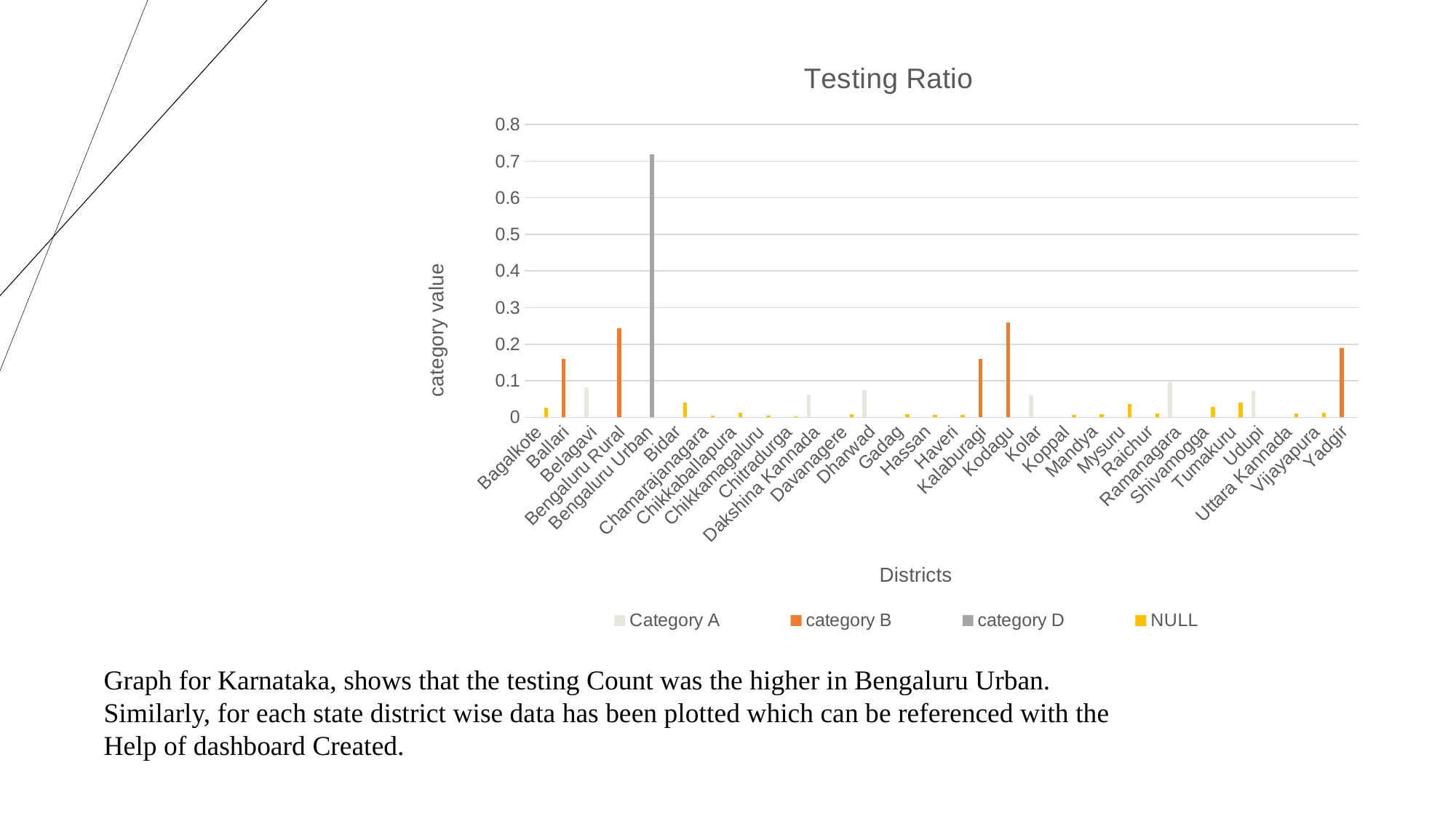

### Chart: Testing Ratio

| Category | Category A | category B | category D | NULL |
|---|---|---|---|---|
| Bagalkote | None | None | None | 0.0263646681397 |
| Ballari | None | 0.1589044785089 | None | None |
| Belagavi | 0.0829904912461 | None | None | None |
| Bengaluru Rural | None | 0.2433783705762 | None | None |
| Bengaluru Urban | None | None | 0.7179009918749 | None |
| Bidar | None | None | None | 0.0398166372356 |
| Chamarajanagara | None | None | None | 0.0050501389865 |
| Chikkaballapura | None | None | None | 0.012029078977 |
| Chikkamagaluru | None | None | None | 0.0048050851107 |
| Chitradurga | None | None | None | 0.0026457830686 |
| Dakshina Kannada | 0.0630060591517 | None | None | None |
| Davanagere | None | None | None | 0.0089798937287 |
| Dharwad | 0.0745514465945 | None | None | None |
| Gadag | None | None | None | 0.0083587189681 |
| Hassan | None | None | None | 0.0060803244641 |
| Haveri | None | None | None | 0.0073280926064 |
| Kalaburagi | None | 0.1596932736349 | None | None |
| Kodagu | None | 0.2595383245427 | None | None |
| Kolar | 0.0596819567973 | None | None | None |
| Koppal | None | None | None | 0.006258930548 |
| Mandya | None | None | None | 0.0082236769356 |
| Mysuru | None | None | None | 0.0358421287428 |
| Raichur | None | None | None | 0.0109160924431 |
| Ramanagara | 0.0954976222339 | None | None | None |
| Shivamogga | None | None | None | 0.0277753726548 |
| Tumakuru | None | None | None | 0.0397411996275 |
| Udupi | 0.073088899982 | None | None | None |
| Uttara Kannada | None | None | None | 0.0102216878901 |
| Vijayapura | None | None | None | 0.0115433667018 |
| Yadgir | None | 0.1888216814366 | None | None |
Graph for Karnataka, shows that the testing Count was the higher in Bengaluru Urban.
Similarly, for each state district wise data has been plotted which can be referenced with the
Help of dashboard Created.